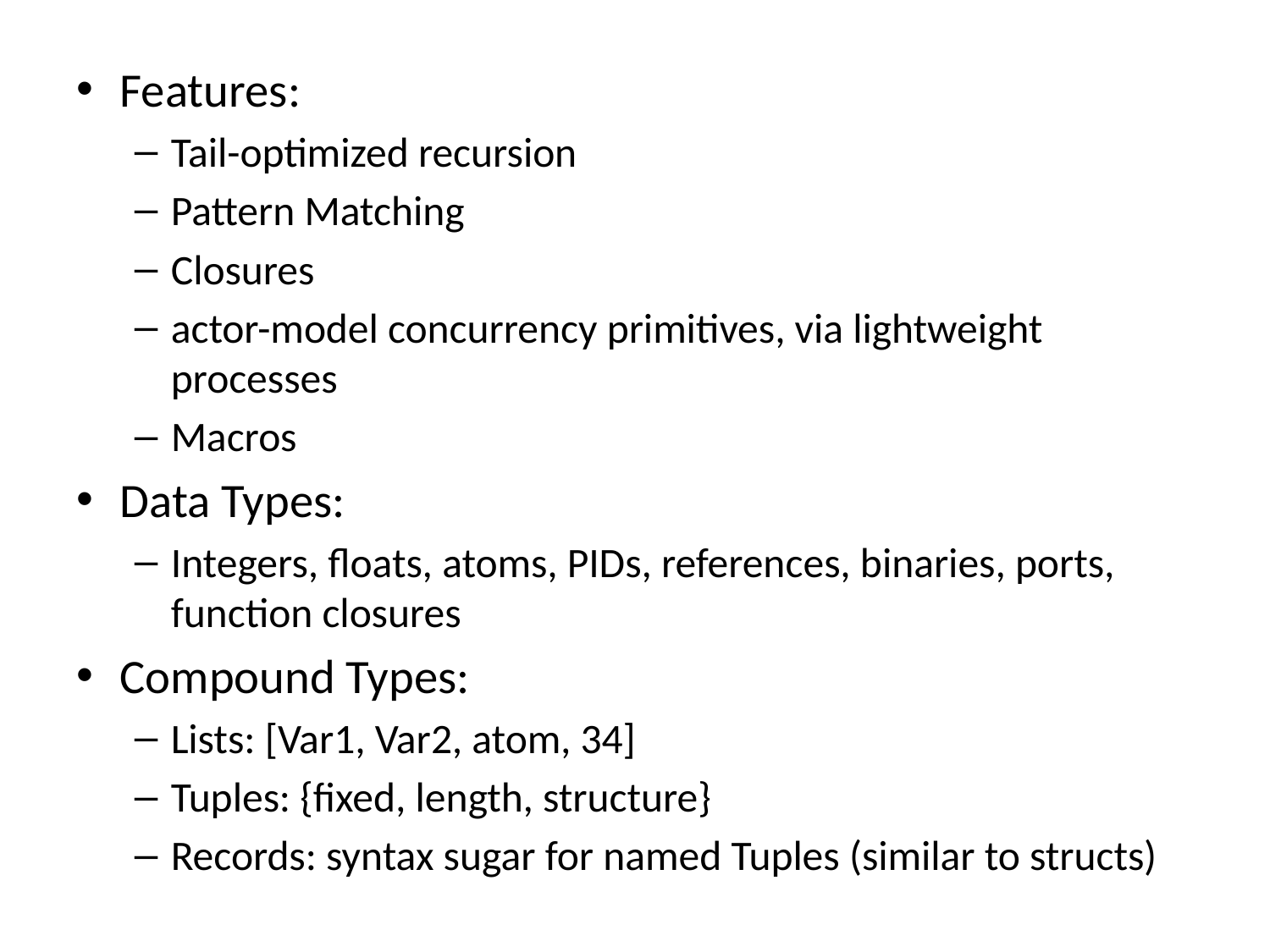

Features:
Tail-optimized recursion
Pattern Matching
Closures
actor-model concurrency primitives, via lightweight processes
Macros
Data Types:
Integers, floats, atoms, PIDs, references, binaries, ports, function closures
Compound Types:
Lists: [Var1, Var2, atom, 34]
Tuples: {fixed, length, structure}
Records: syntax sugar for named Tuples (similar to structs)